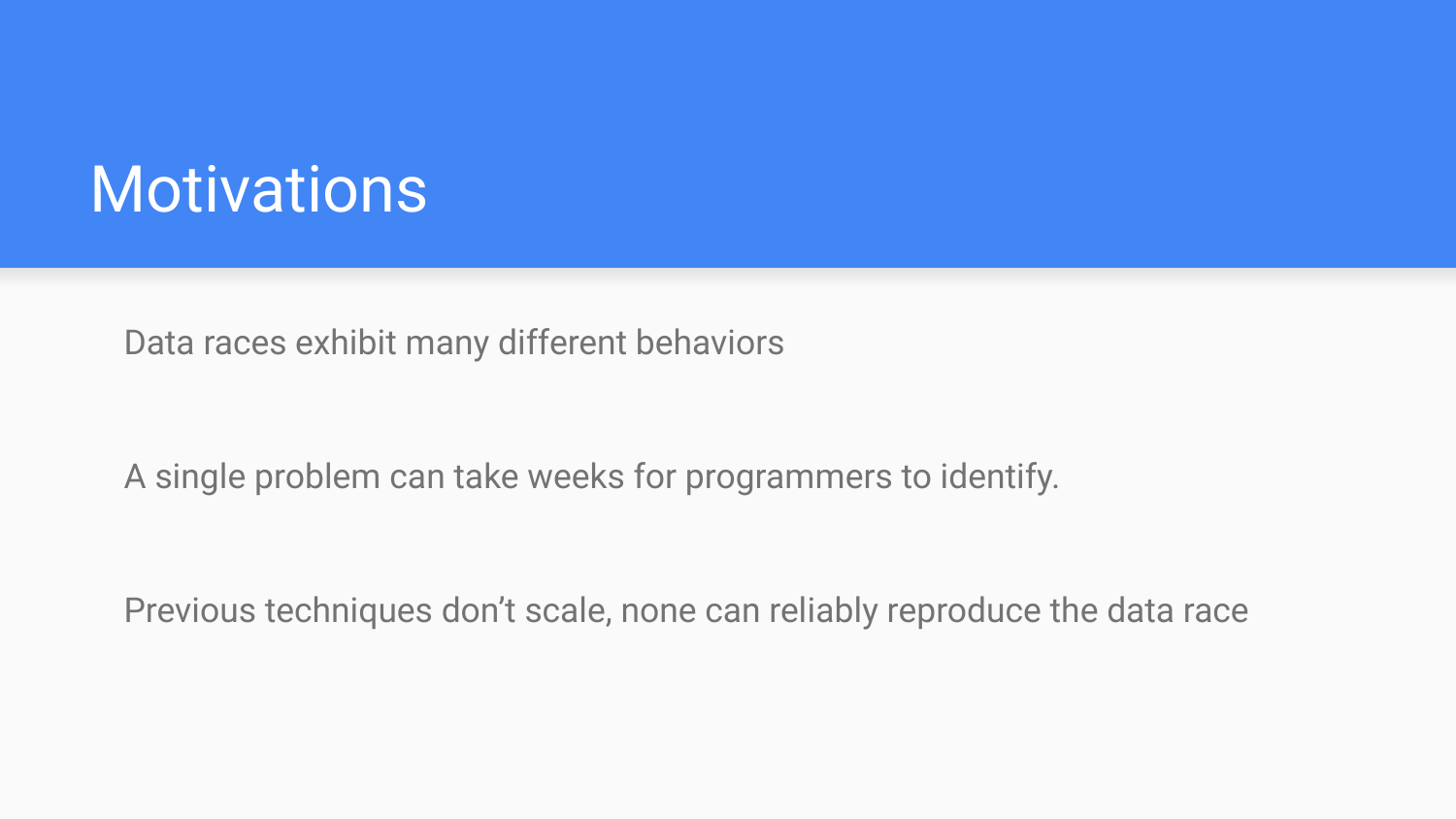

# Motivations
Data races exhibit many different behaviors

A single problem can take weeks for programmers to identify.

Previous techniques don’t scale, none can reliably reproduce the data race